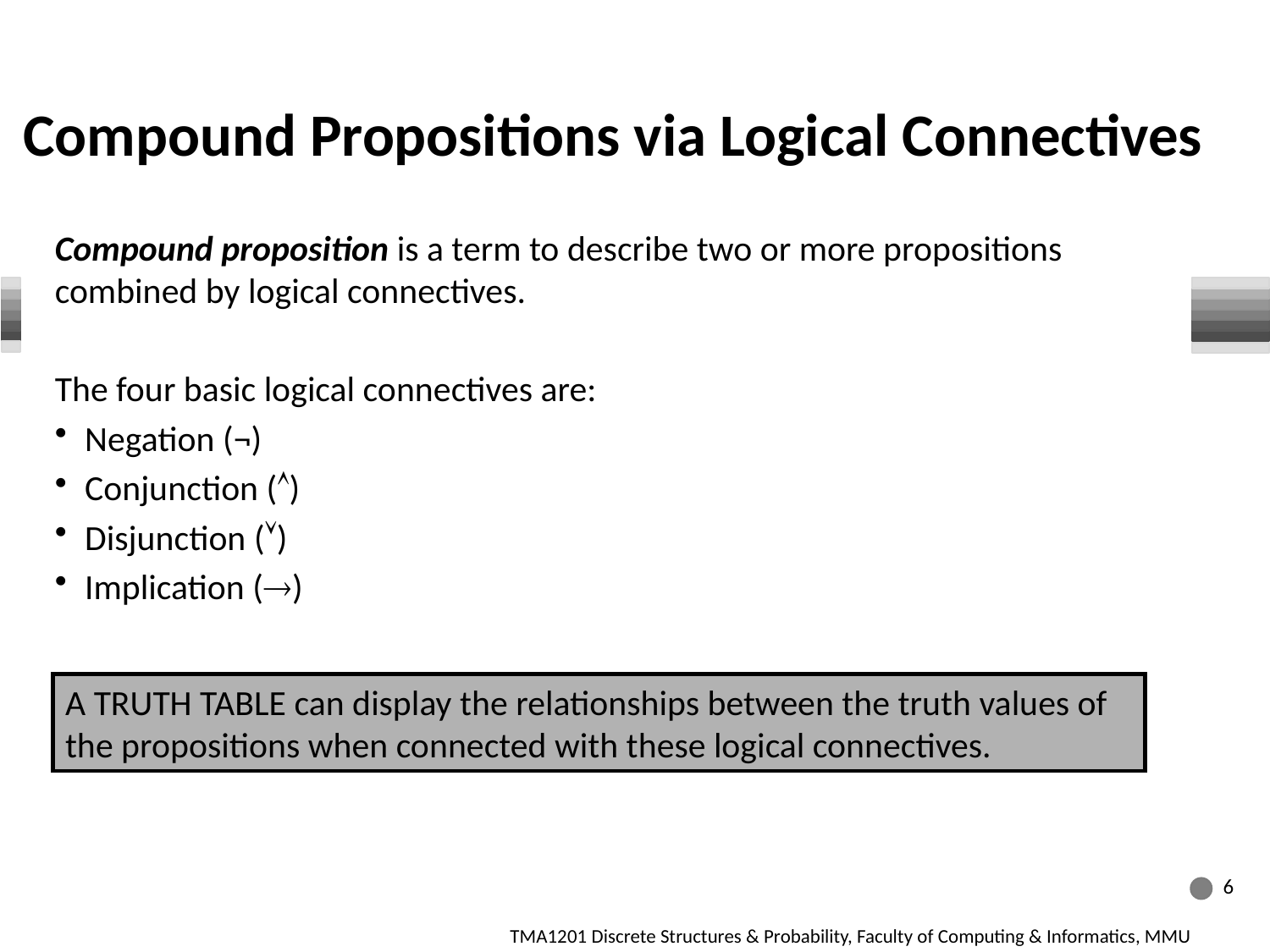

Compound Propositions via Logical Connectives
Compound proposition is a term to describe two or more propositions combined by logical connectives.

The four basic logical connectives are:
Negation (¬)
Conjunction (∧)
Disjunction (∨)
Implication (→)

A TRUTH TABLE can display the relationships between the truth values of the propositions when connected with these logical connectives.
6
TMA1201 Discrete Structures & Probability, Faculty of Computing & Informatics, MMU